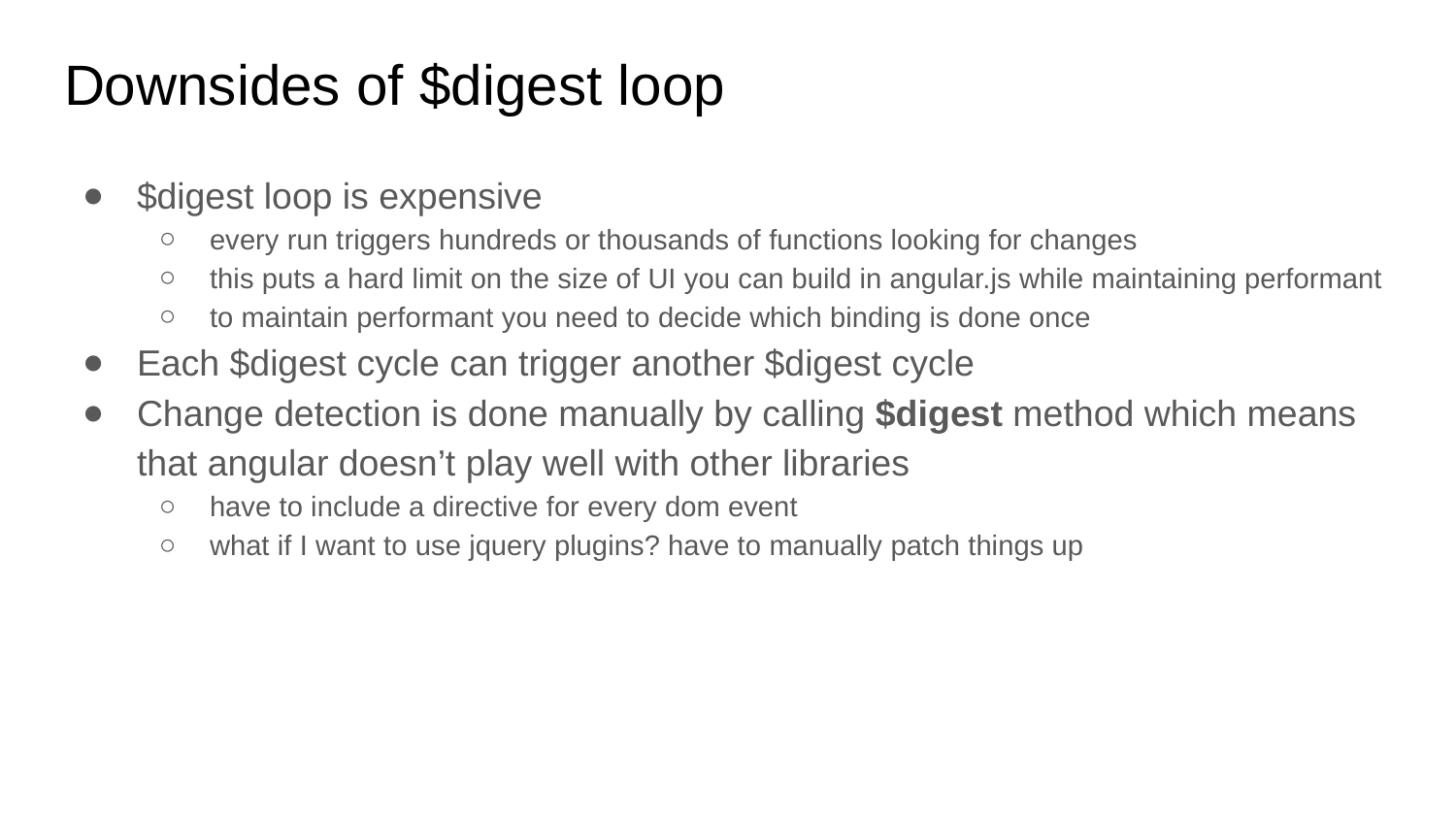

# Downsides of $digest loop
$digest loop is expensive
every run triggers hundreds or thousands of functions looking for changes
this puts a hard limit on the size of UI you can build in angular.js while maintaining performant
to maintain performant you need to decide which binding is done once
Each $digest cycle can trigger another $digest cycle
Change detection is done manually by calling $digest method which means that angular doesn’t play well with other libraries
have to include a directive for every dom event
what if I want to use jquery plugins? have to manually patch things up